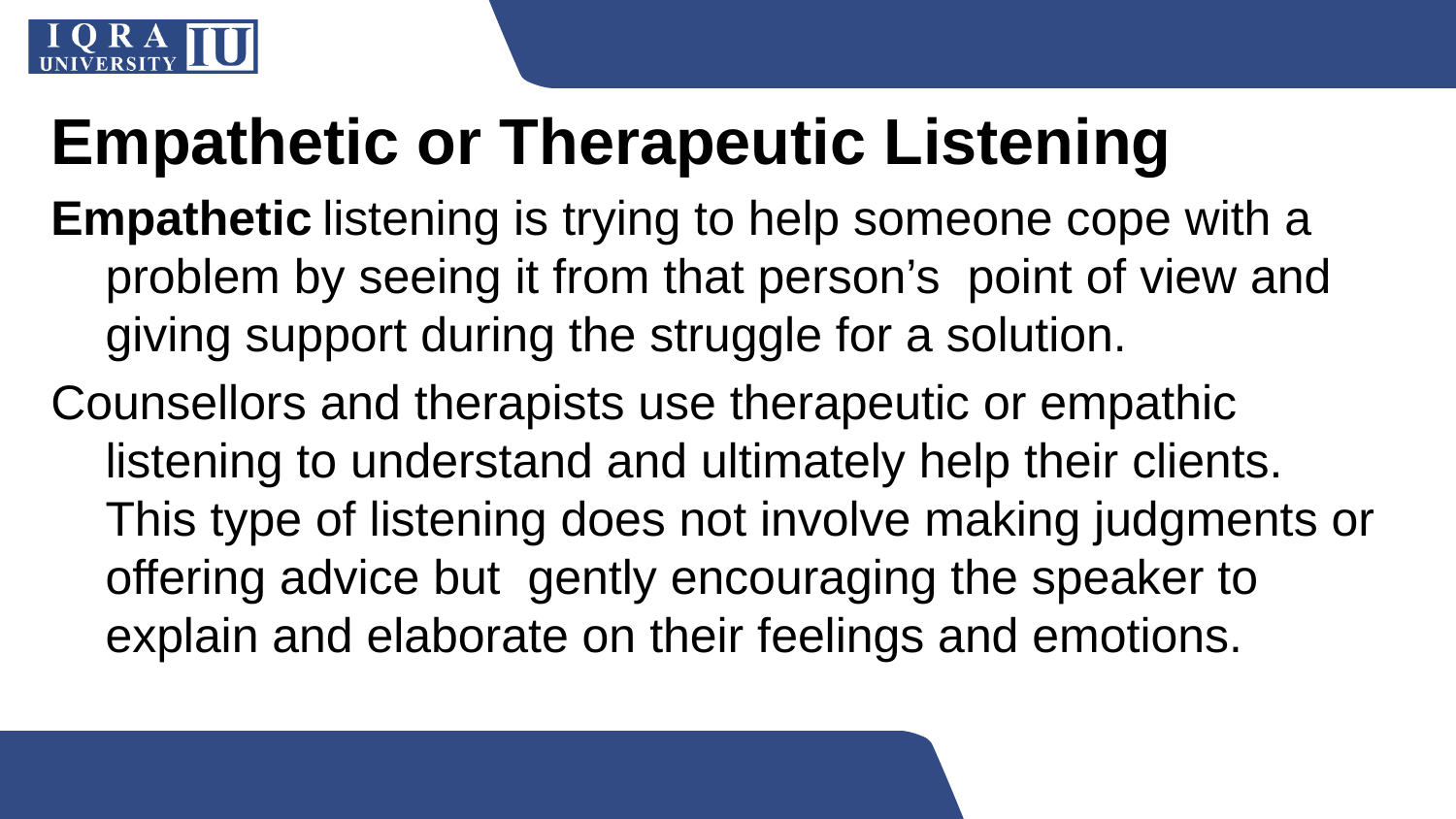

#
Empathetic or Therapeutic Listening
Empathetic listening is trying to help someone cope with a     problem by seeing it from that person’s  point of view and    giving support during the struggle for a solution.
Counsellors and therapists use therapeutic or empathic            listening to understand and ultimately help their clients. 
This type of listening does not involve making judgments or offering advice but  gently encouraging the speaker to         explain and elaborate on their feelings and emotions.